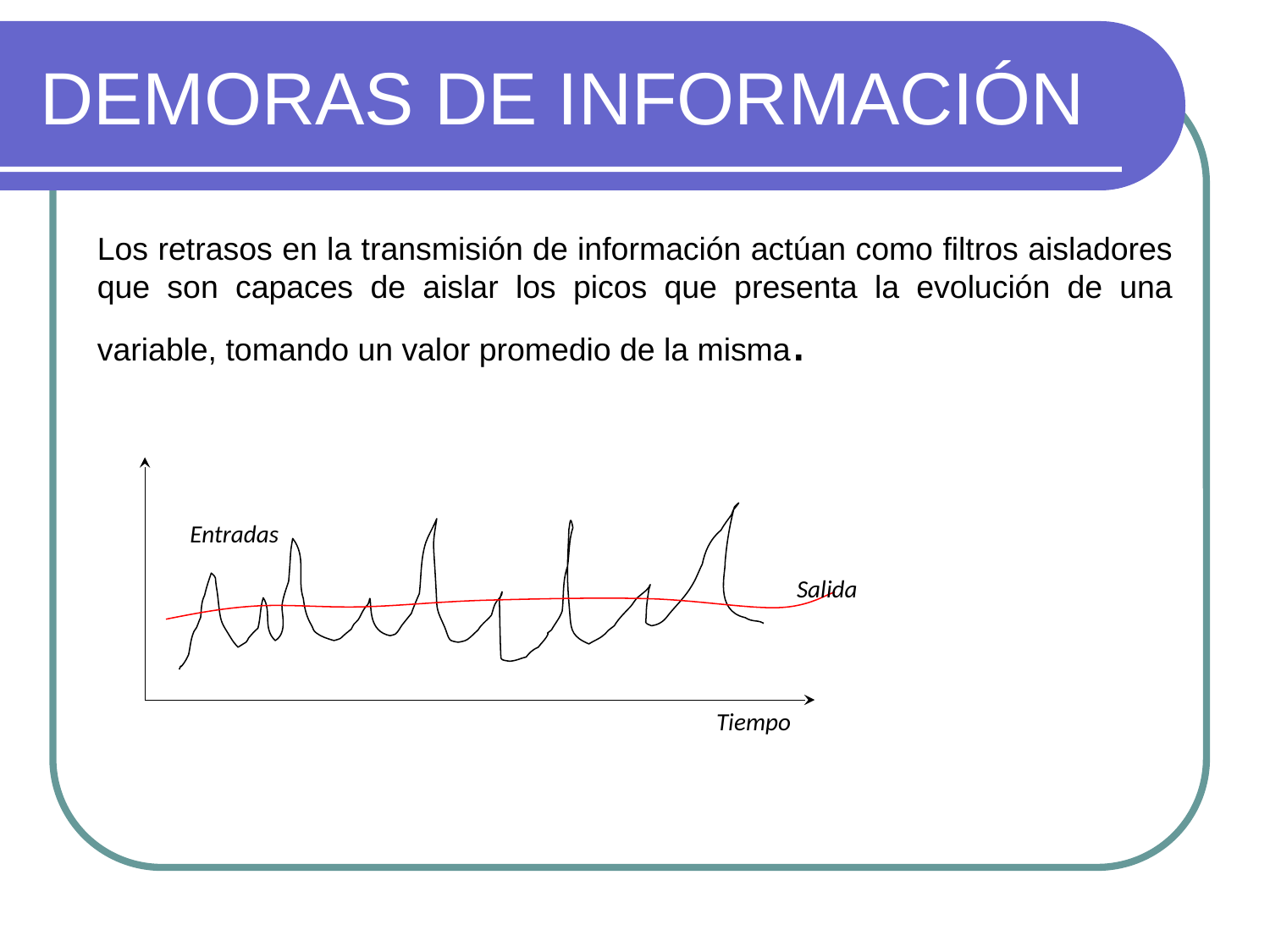

# DEMORAS DE INFORMACIÓN
Los retrasos en la transmisión de información actúan como filtros aisladores que son capaces de aislar los picos que presenta la evolución de una variable, tomando un valor promedio de la misma.
Tiempo

Entradas
Salida